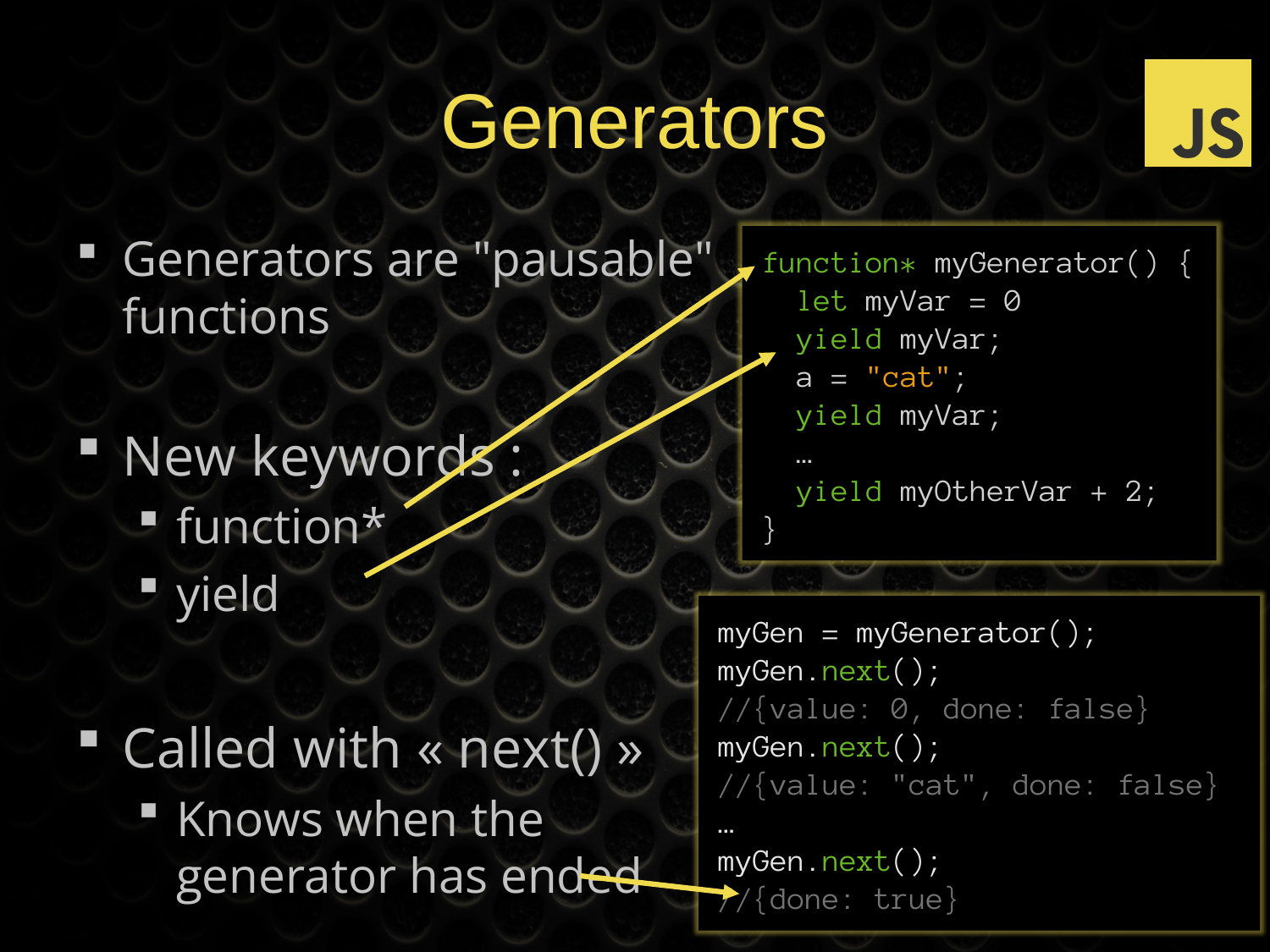

# Generators
Generators are "pausable" functions

New keywords :
function*
yield

Called with « next() »
Knows when the generator has ended
function* myGenerator() {
  let myVar = 0
  yield myVar;
  a = "cat";
  yield myVar;
  …
  yield myOtherVar + 2;
}
myGen = myGenerator();
myGen.next();
//{value: 0, done: false}
myGen.next();
//{value: "cat", done: false} …
myGen.next();
//{done: true}